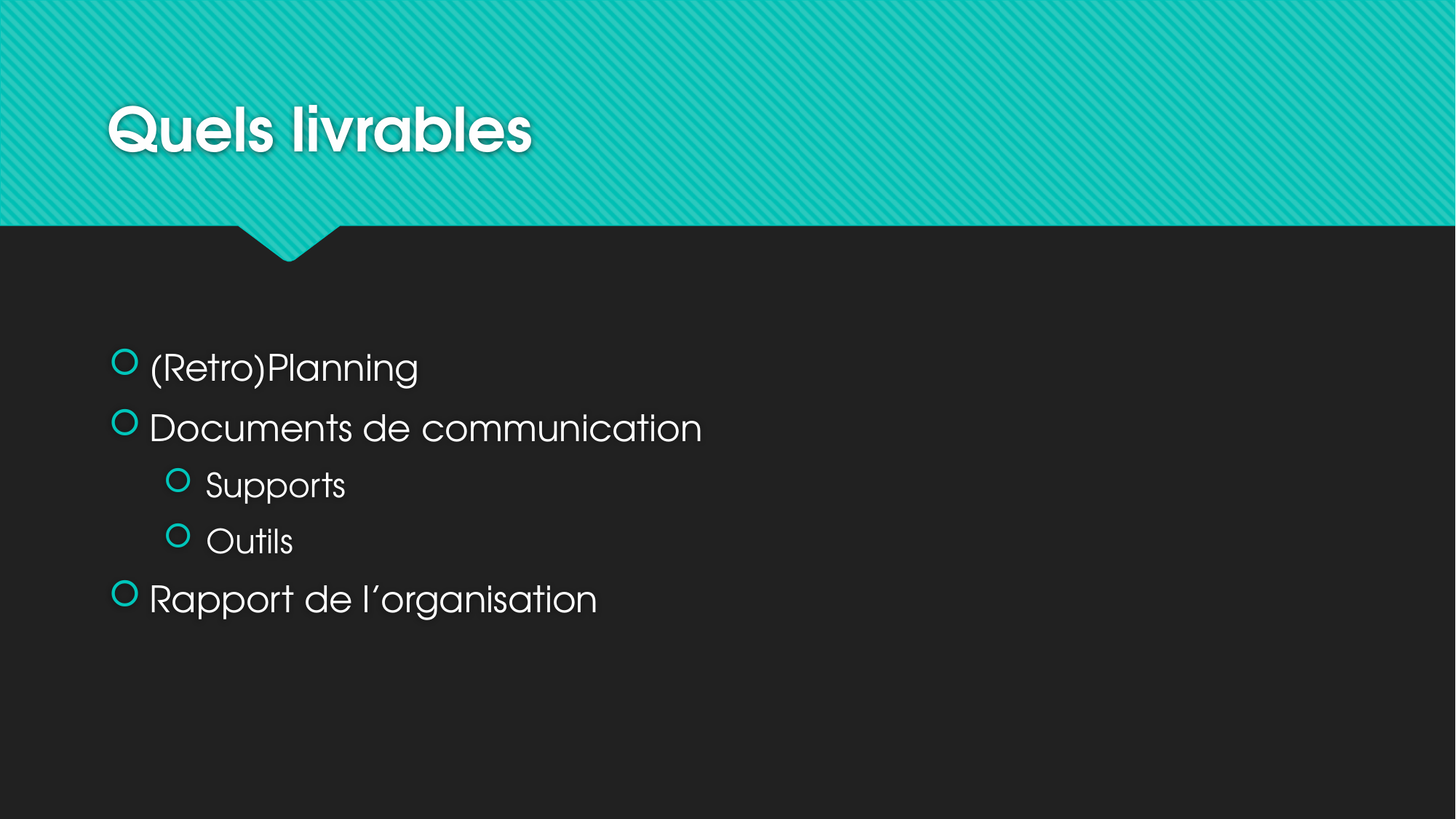

# Quels livrables
(Retro)Planning
Documents de communication
 Supports
 Outils
Rapport de l’organisation